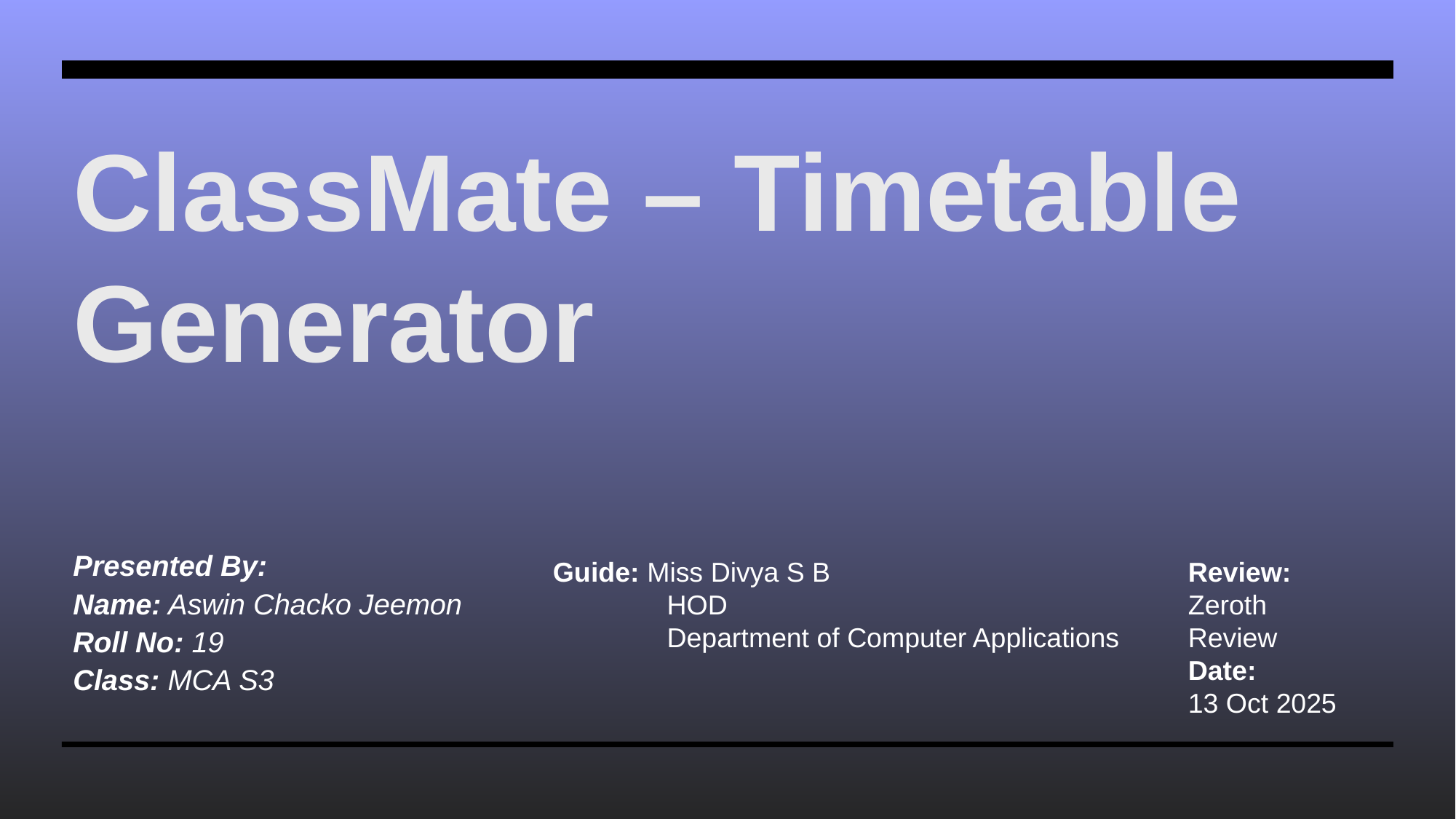

# ClassMate – Timetable Generator
Presented By:
Name: Aswin Chacko Jeemon
Roll No: 19
Class: MCA S3
Guide: Miss Divya S B
               HOD
               Department of Computer Applications
Review: Zeroth Review
Date:
13 Oct 2025